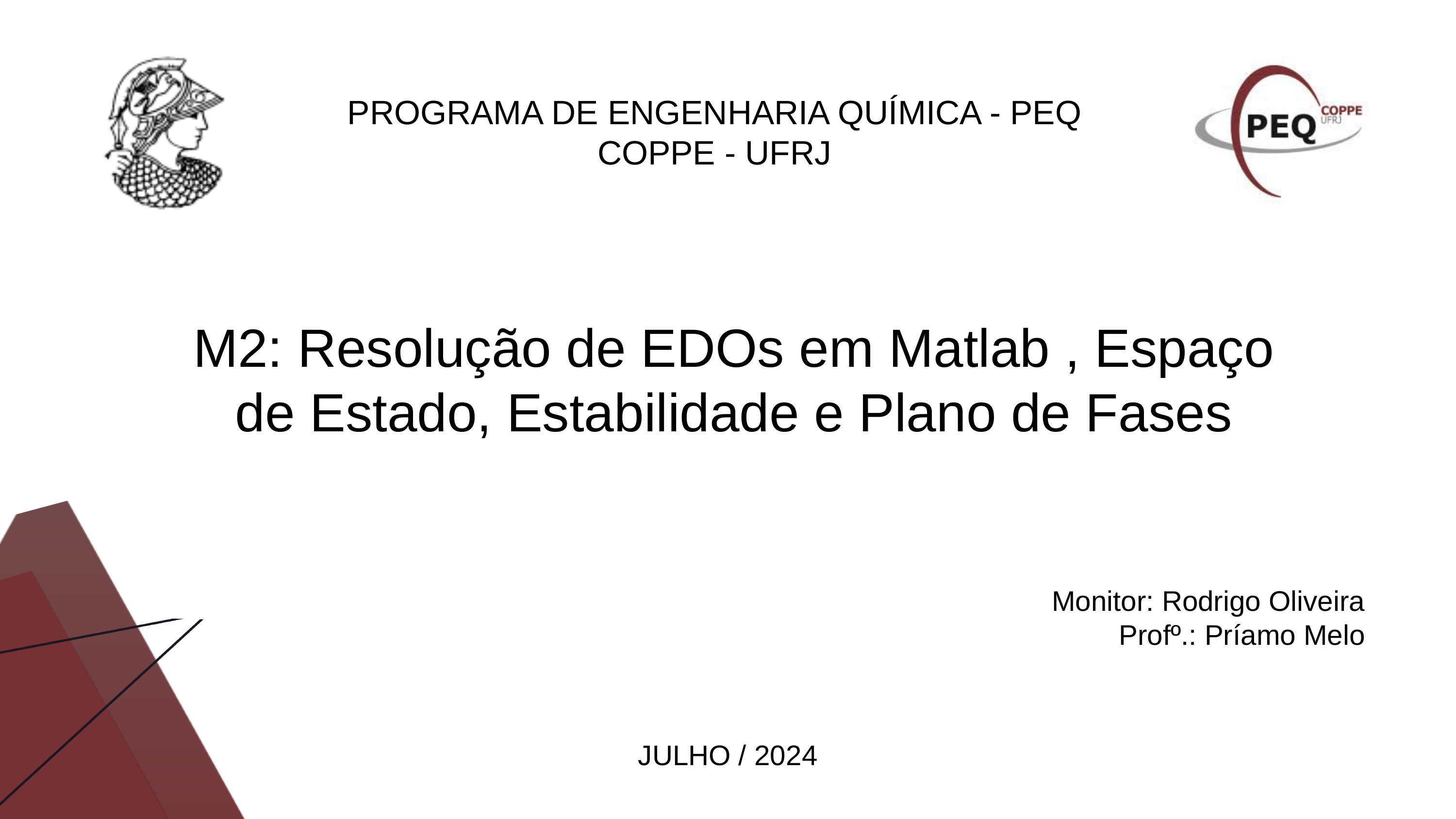

PROGRAMA DE ENGENHARIA QUÍMICA - PEQ
COPPE - UFRJ
M2: Resolução de EDOs em Matlab , Espaço de Estado, Estabilidade e Plano de Fases

Monitor: Rodrigo Oliveira
Profº.: Príamo Melo

JULHO / 2024